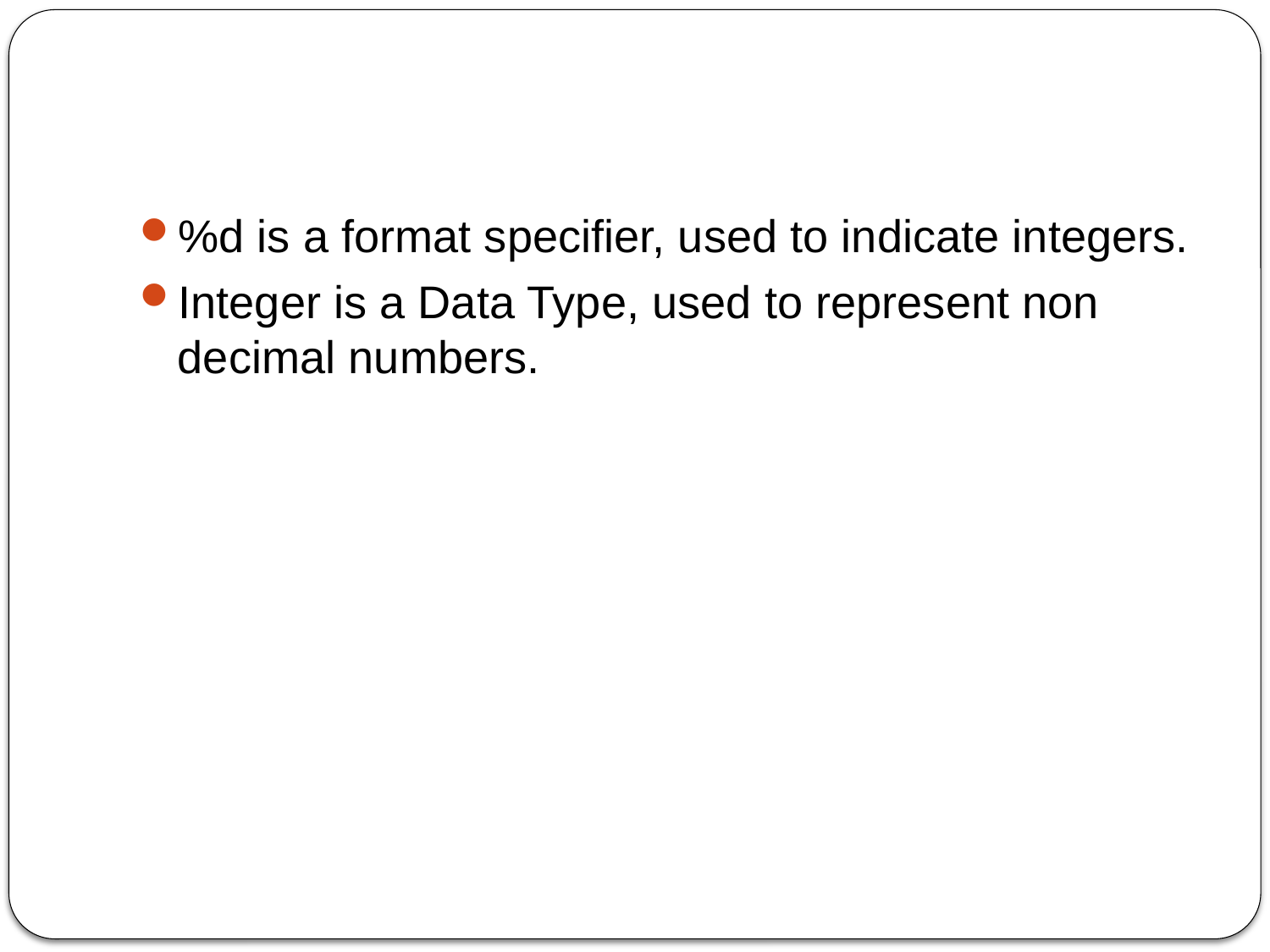

%d is a format specifier, used to indicate integers.
Integer is a Data Type, used to represent non decimal numbers.